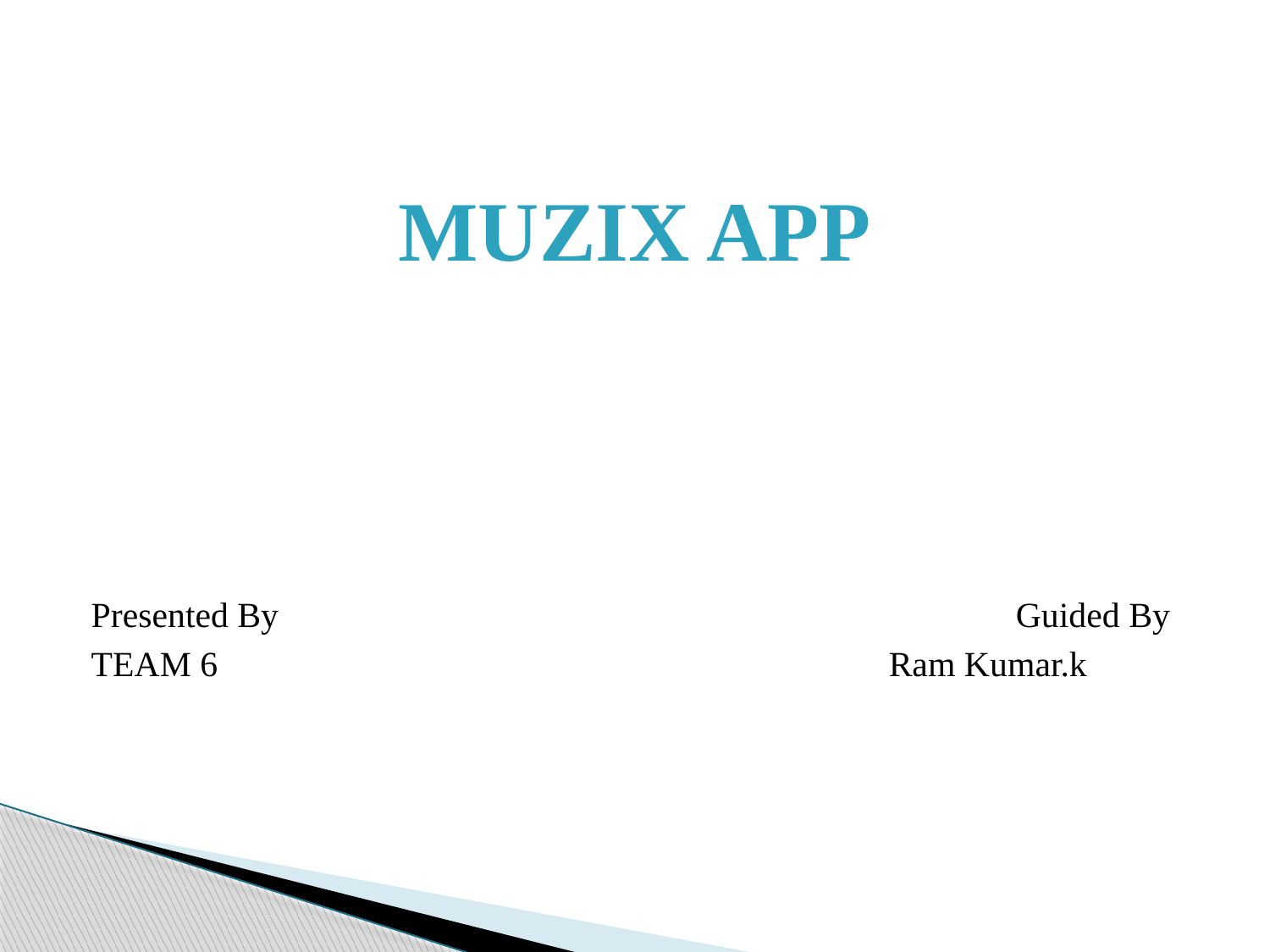

# MUZIX APP

Presented By						Guided By
TEAM 6                                           			Ram Kumar.k